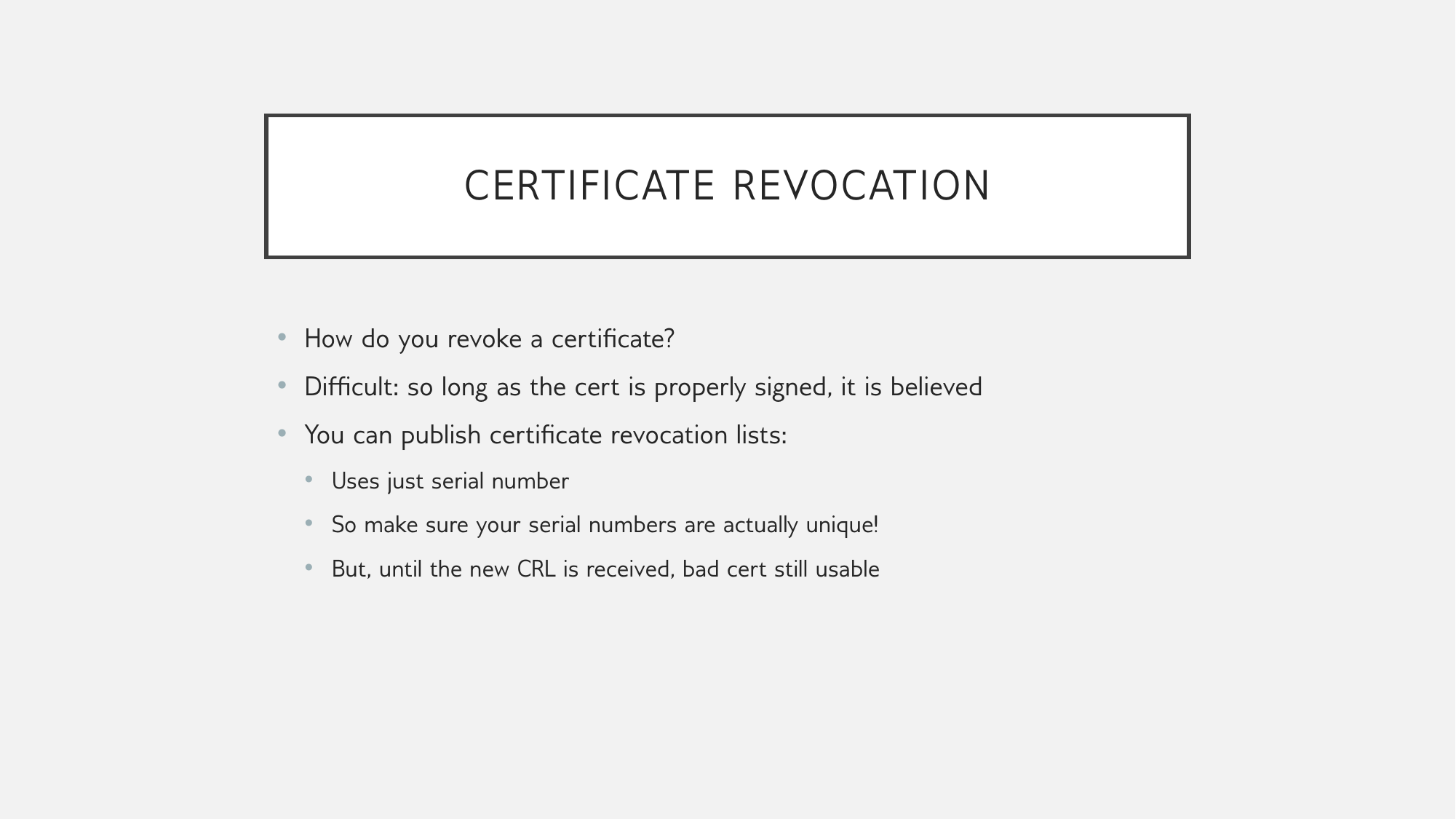

# Certificate Revocation
How do you revoke a certificate?
Difficult: so long as the cert is properly signed, it is believed
You can publish certificate revocation lists:
Uses just serial number
So make sure your serial numbers are actually unique!
But, until the new CRL is received, bad cert still usable